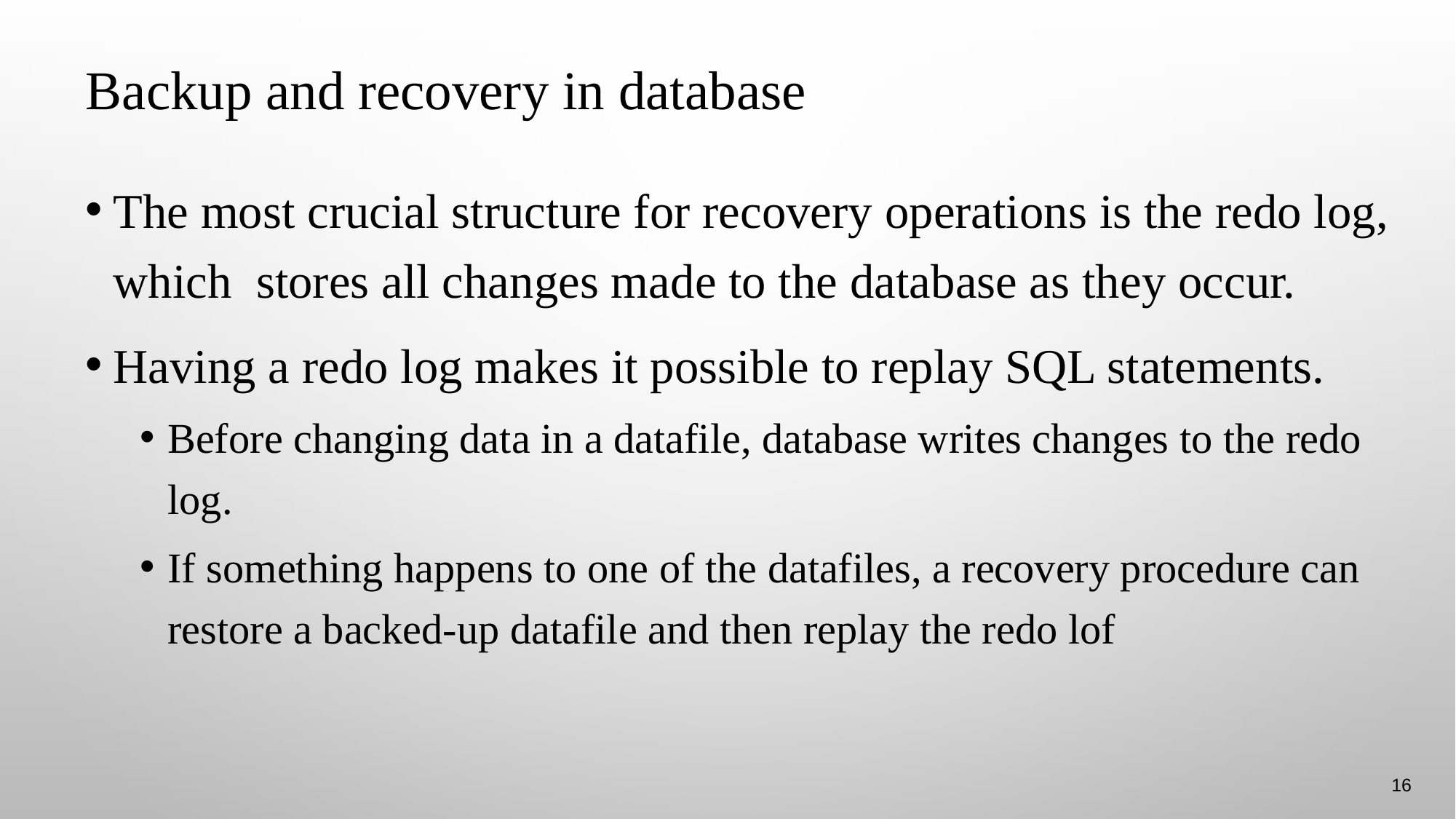

# Backup and recovery in database
The most crucial structure for recovery operations is the redo log, which  stores all changes made to the database as they occur.
Having a redo log makes it possible to replay SQL statements.
Before changing data in a datafile, database writes changes to the redo log.
If something happens to one of the datafiles, a recovery procedure can restore a backed-up datafile and then replay the redo lof
16